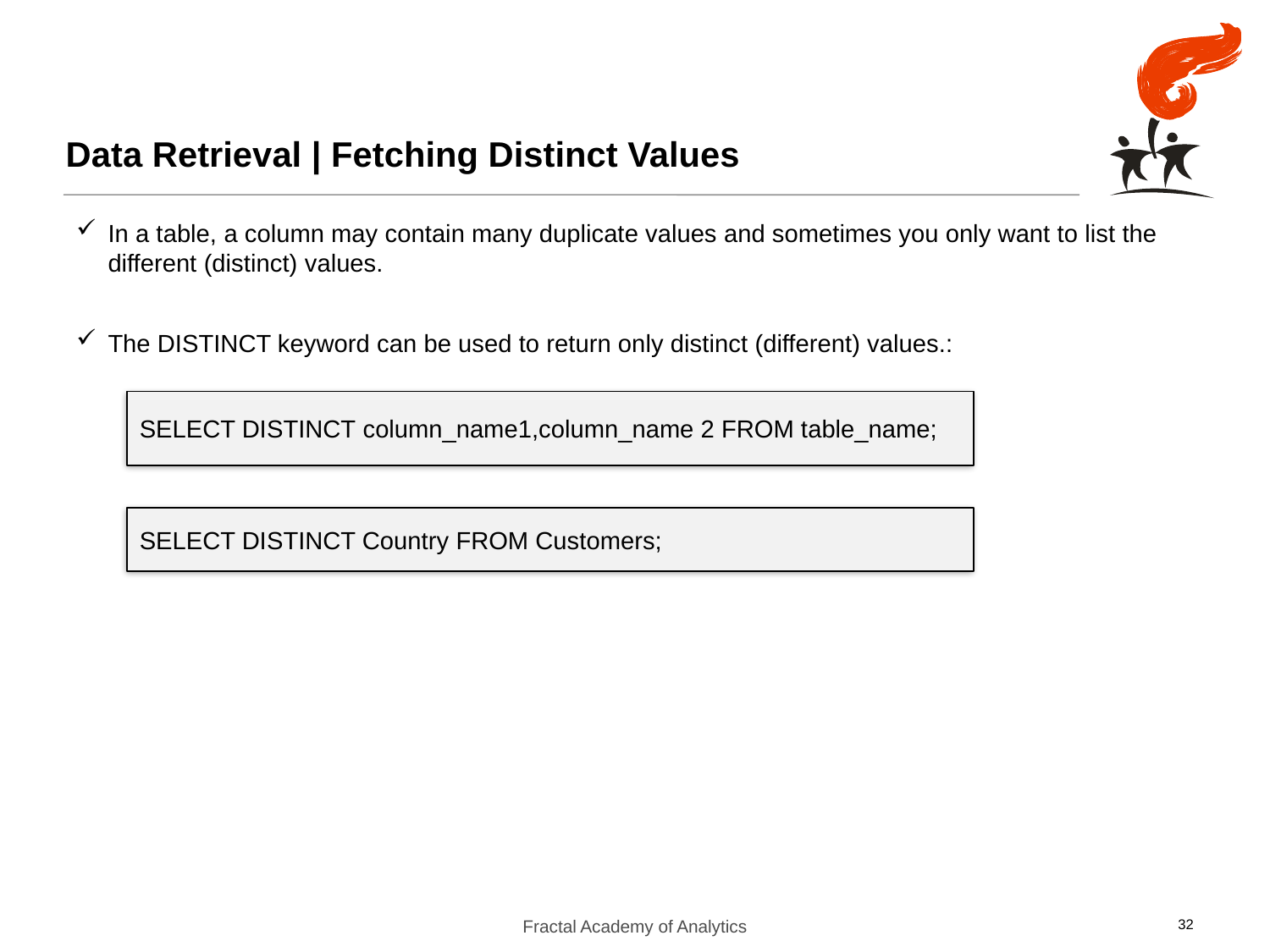

Data Retrieval | Fetching Distinct Values
In a table, a column may contain many duplicate values and sometimes you only want to list the different (distinct) values.

The DISTINCT keyword can be used to return only distinct (different) values.:

SELECT DISTINCT column_name1,column_name 2 FROM table_name;
SELECT DISTINCT Country FROM Customers;
Fractal Academy of Analytics
32